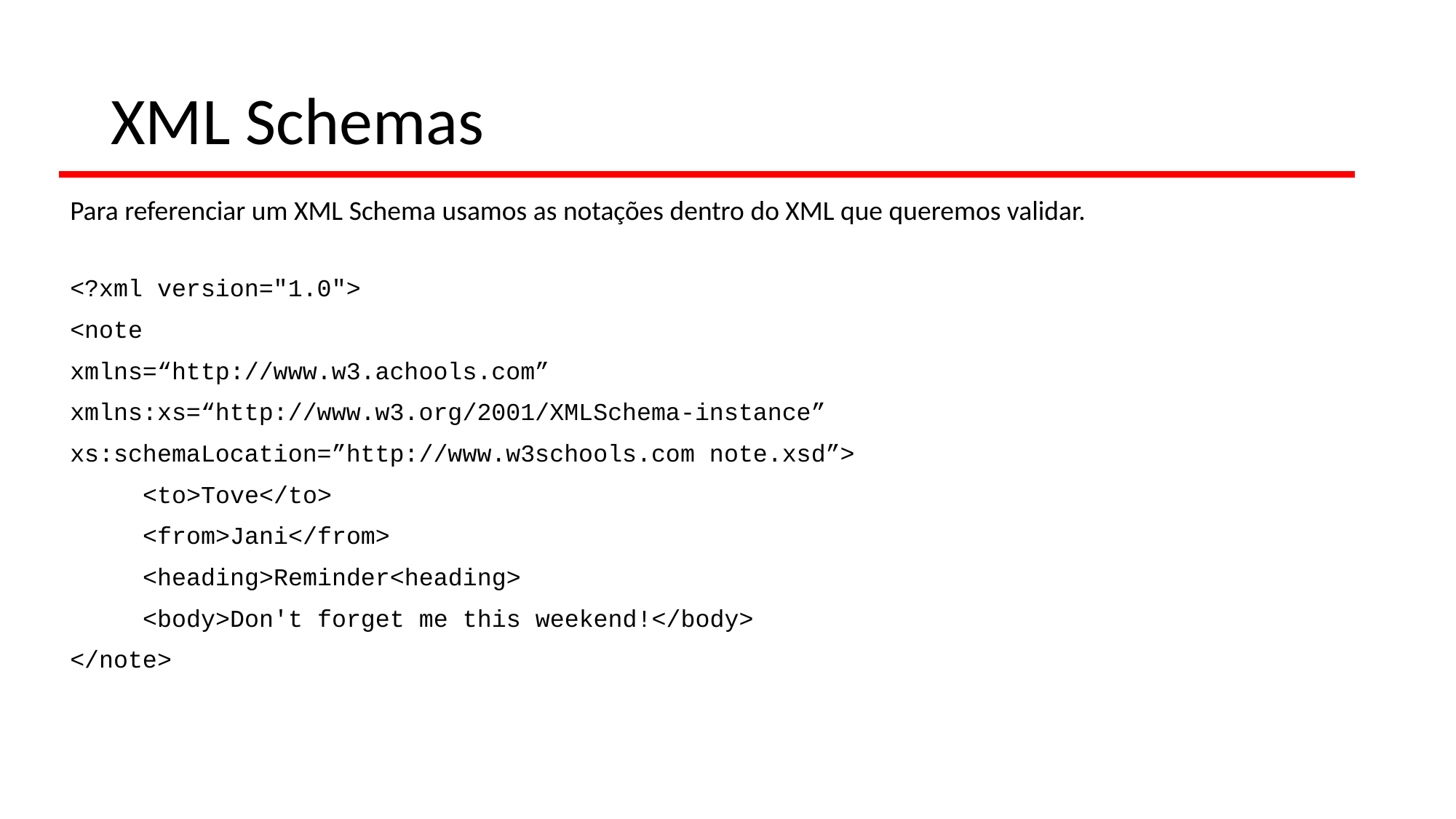

# XML Schemas
Para referenciar um XML Schema usamos as notações dentro do XML que queremos validar.

<?xml version="1.0">
<note
xmlns=“http://www.w3.achools.com”
xmlns:xs=“http://www.w3.org/2001/XMLSchema-instance”
xs:schemaLocation=”http://www.w3schools.com note.xsd”>
     <to>Tove</to>
     <from>Jani</from>
     <heading>Reminder<heading>
     <body>Don't forget me this weekend!</body>
</note>